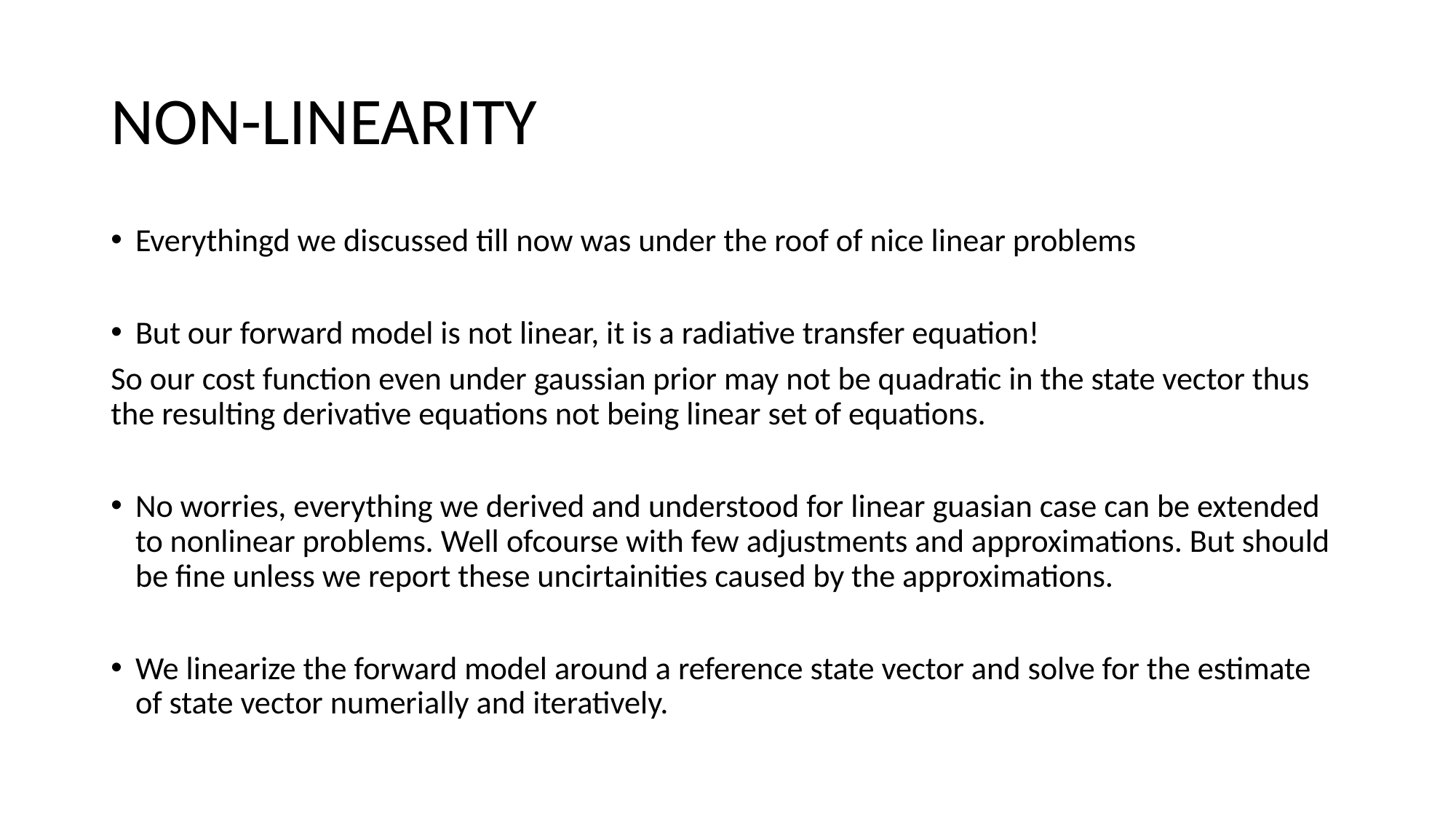

# NON-LINEARITY
Everythingd we discussed till now was under the roof of nice linear problems

But our forward model is not linear, it is a radiative transfer equation!
So our cost function even under gaussian prior may not be quadratic in the state vector thus the resulting derivative equations not being linear set of equations.

No worries, everything we derived and understood for linear guasian case can be extended to nonlinear problems. Well ofcourse with few adjustments and approximations. But should be fine unless we report these uncirtainities caused by the approximations.

We linearize the forward model around a reference state vector and solve for the estimate of state vector numerially and iteratively.